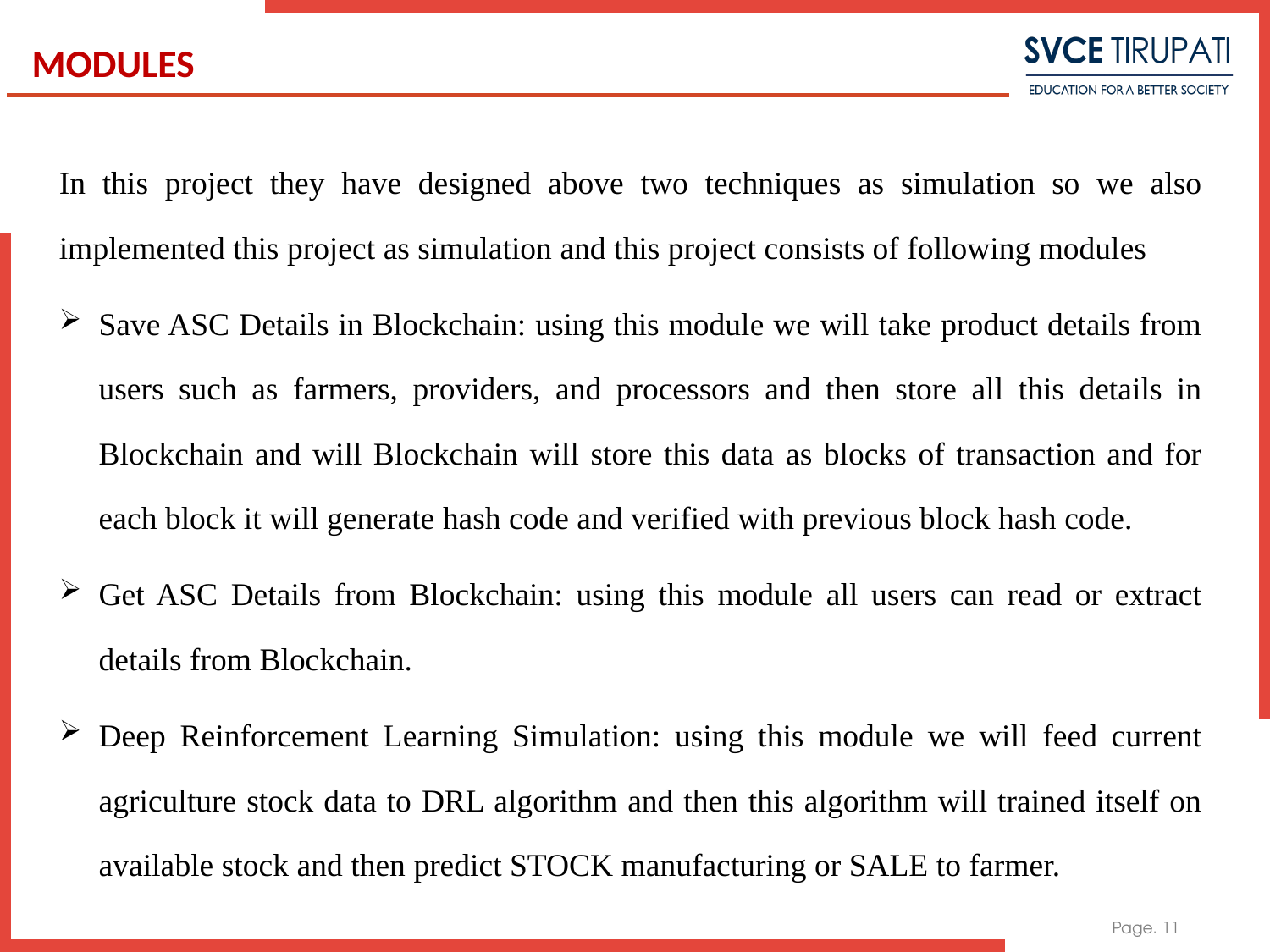

# MODULES
In this project they have designed above two techniques as simulation so we also implemented this project as simulation and this project consists of following modules
Save ASC Details in Blockchain: using this module we will take product details from users such as farmers, providers, and processors and then store all this details in Blockchain and will Blockchain will store this data as blocks of transaction and for each block it will generate hash code and verified with previous block hash code.
Get ASC Details from Blockchain: using this module all users can read or extract details from Blockchain.
Deep Reinforcement Learning Simulation: using this module we will feed current agriculture stock data to DRL algorithm and then this algorithm will trained itself on available stock and then predict STOCK manufacturing or SALE to farmer.